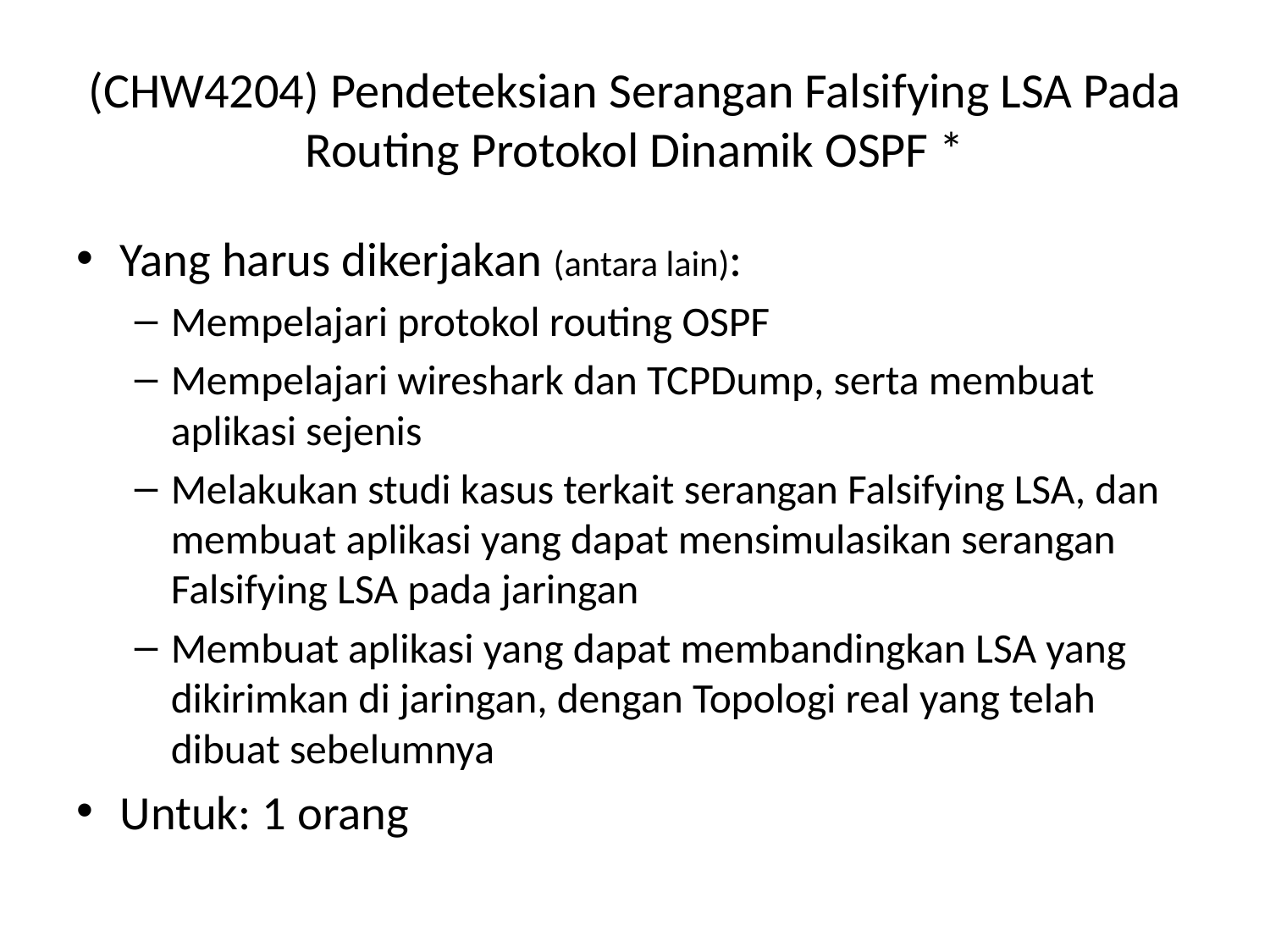

# (CHW4204) Pendeteksian Serangan Falsifying LSA Pada Routing Protokol Dinamik OSPF *
Yang harus dikerjakan (antara lain):
Mempelajari protokol routing OSPF
Mempelajari wireshark dan TCPDump, serta membuat aplikasi sejenis
Melakukan studi kasus terkait serangan Falsifying LSA, dan membuat aplikasi yang dapat mensimulasikan serangan Falsifying LSA pada jaringan
Membuat aplikasi yang dapat membandingkan LSA yang dikirimkan di jaringan, dengan Topologi real yang telah dibuat sebelumnya
Untuk: 1 orang